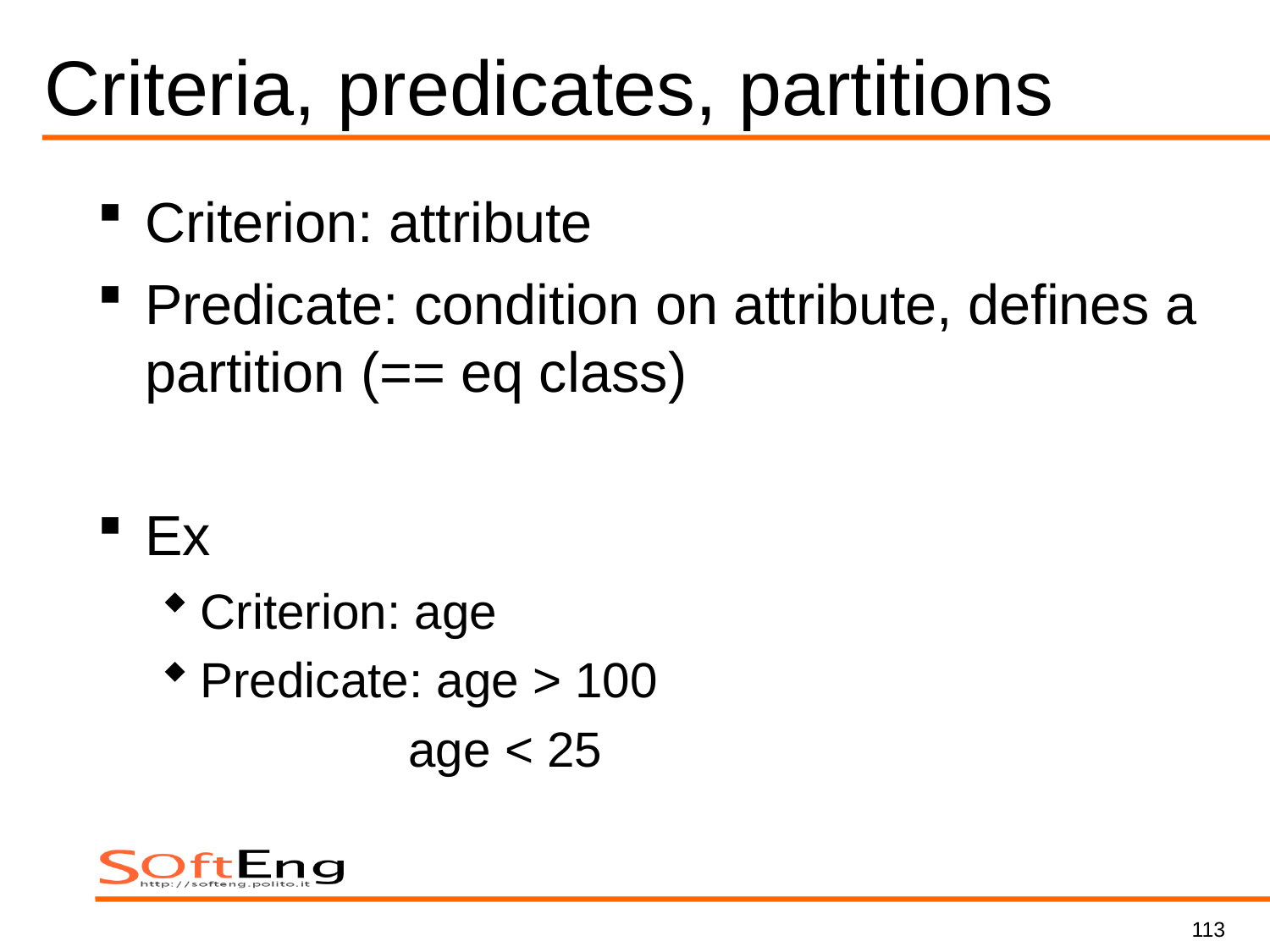

# Criteria, predicates, partitions
Criterion: attribute
Predicate: condition on attribute, defines a partition (== eq class)

Ex
Criterion: age
Predicate: age > 100
                  age < 25
113